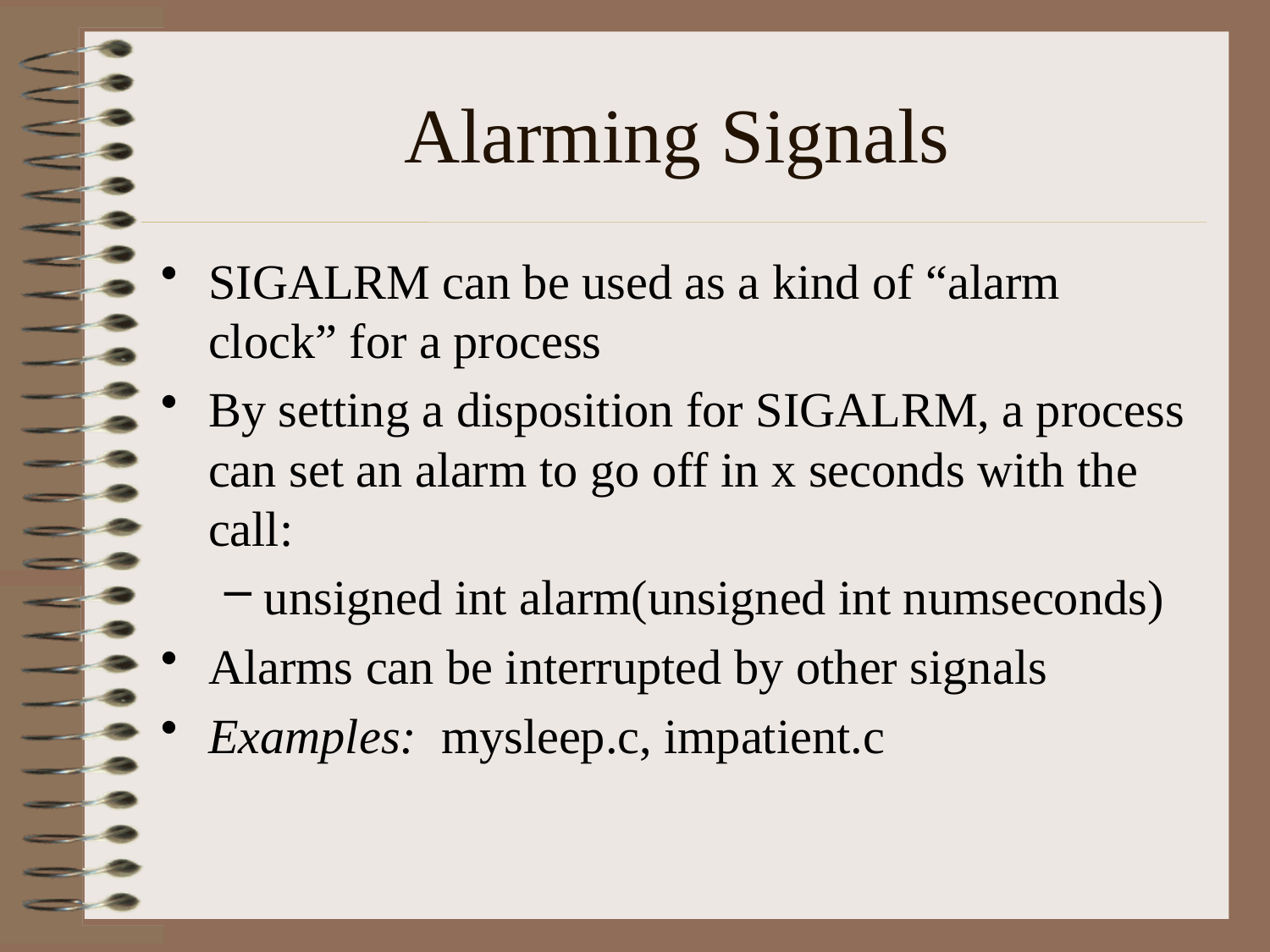

# Alarming Signals
SIGALRM can be used as a kind of “alarm clock” for a process
By setting a disposition for SIGALRM, a process can set an alarm to go off in x seconds with the call:
unsigned int alarm(unsigned int numseconds)
Alarms can be interrupted by other signals
Examples:  mysleep.c, impatient.c